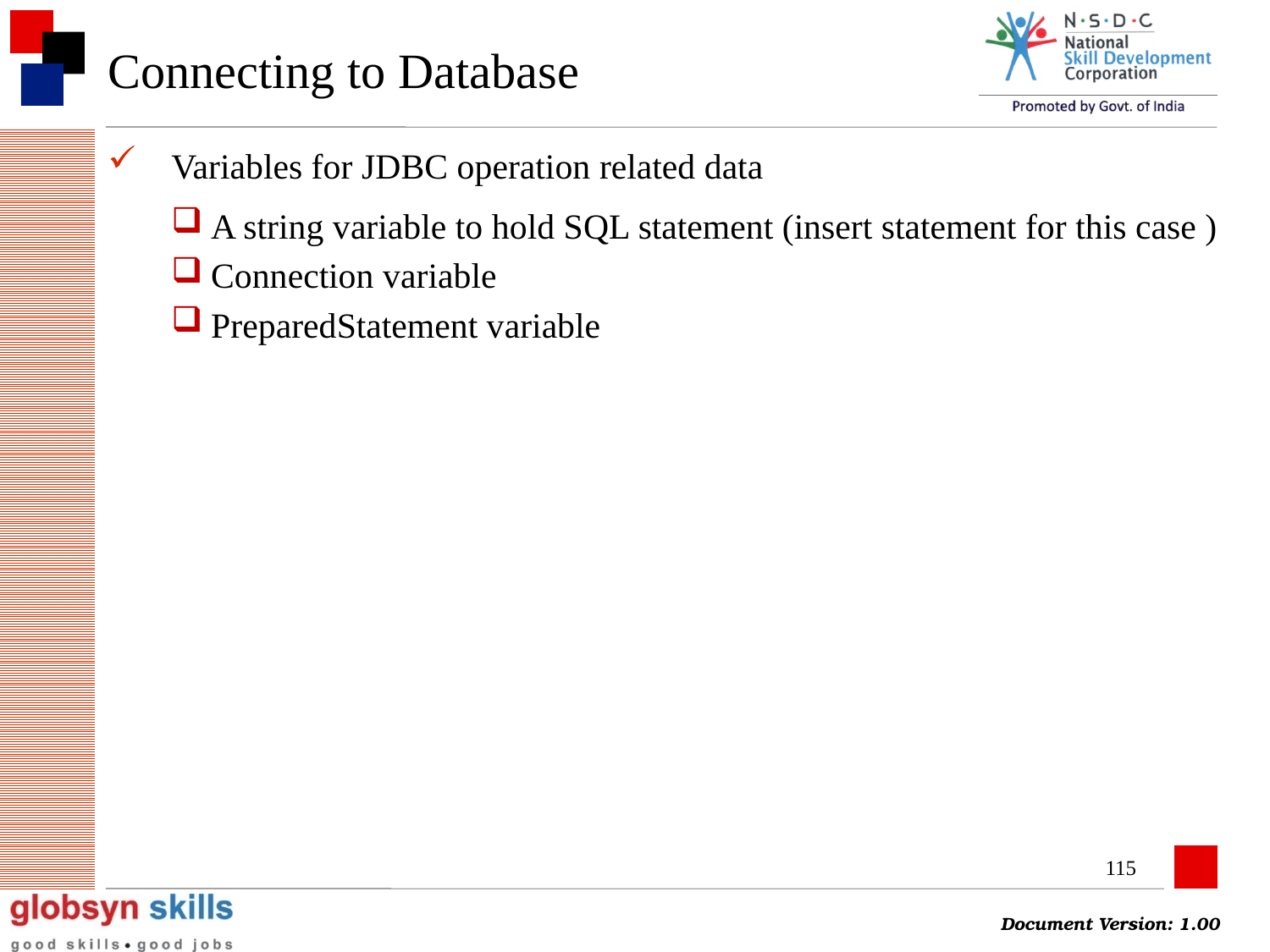

# Connecting to Database
Variables for JDBC operation related data
A string variable to hold SQL statement (insert statement for this case )
Connection variable
PreparedStatement variable